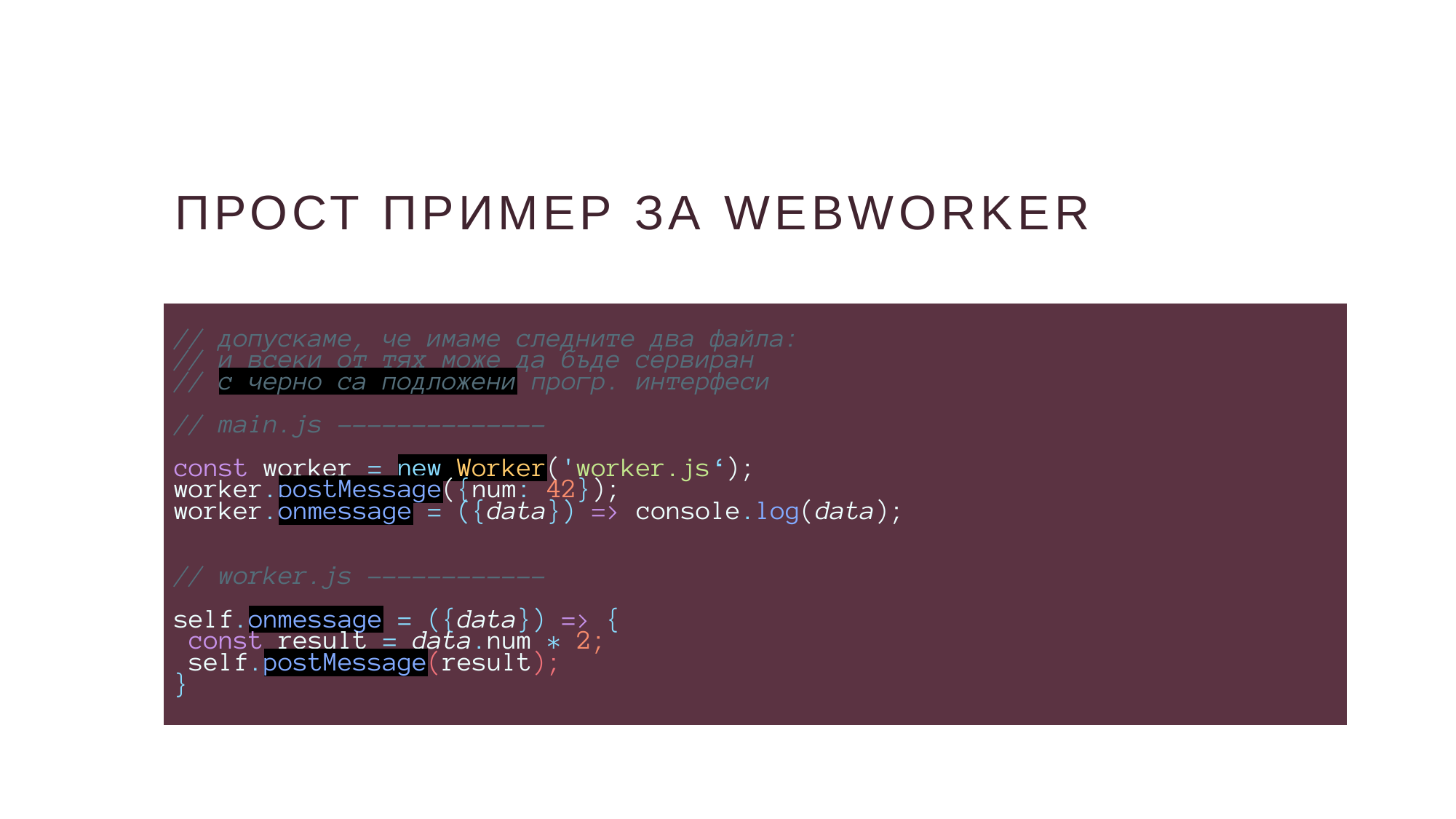

# Прост пример за webWorker
// допускаме, че имаме следните два файла:
// и всеки от тях може да бъде сервиран
// с черно са подложени прогр. интерфеси
// main.js --------------
const worker = new Worker('worker.js‘);
worker.postMessage({num: 42});
worker.onmessage = ({data}) => console.log(data);

// wоrker.js ------------

self.onmessage = ({data}) => {
 const result = data.num * 2;
 self.postMessage(result);
}